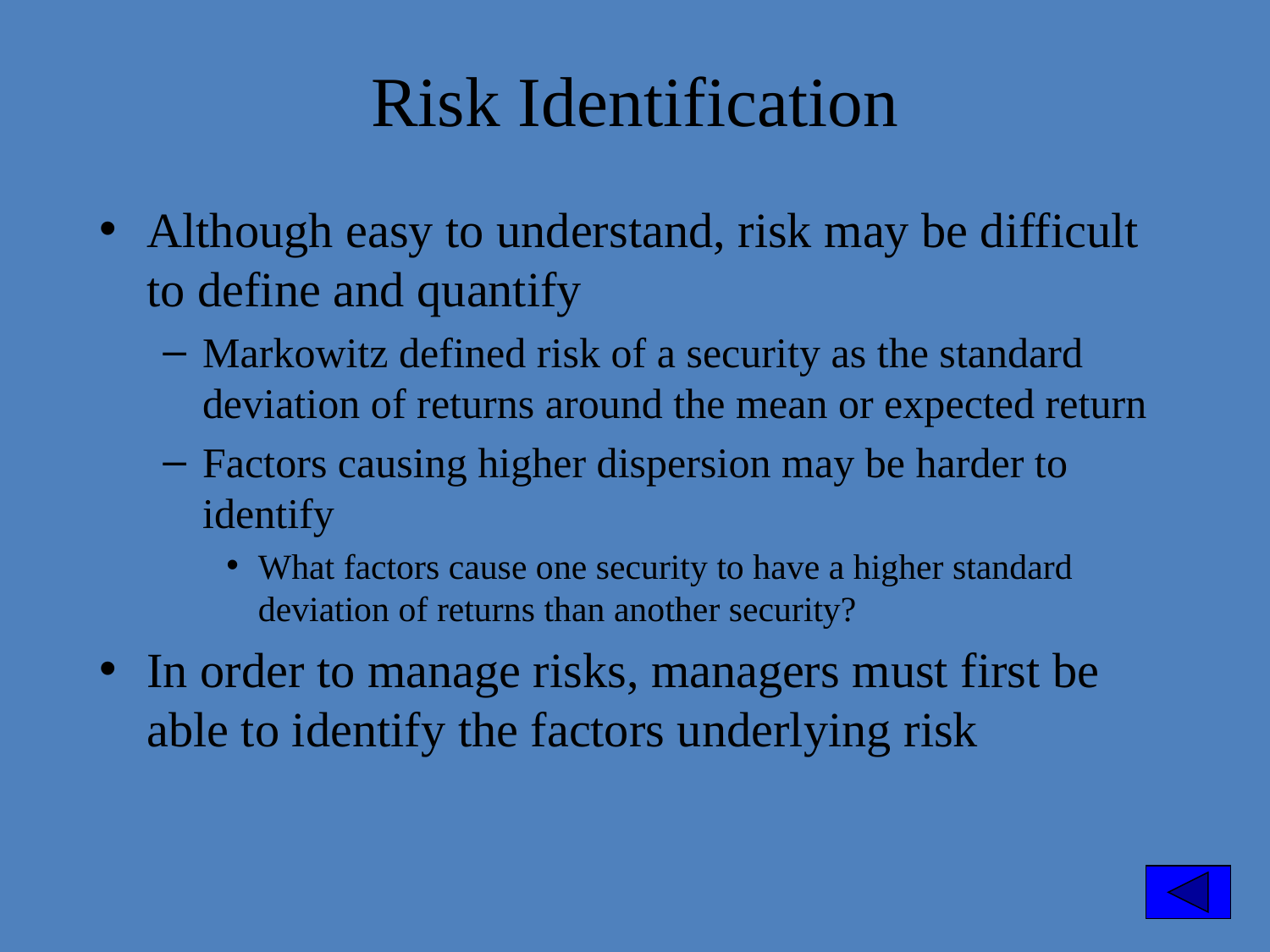

Risk Identification
Although easy to understand, risk may be difficult to define and quantify
Markowitz defined risk of a security as the standard deviation of returns around the mean or expected return
Factors causing higher dispersion may be harder to identify
What factors cause one security to have a higher standard deviation of returns than another security?
In order to manage risks, managers must first be able to identify the factors underlying risk